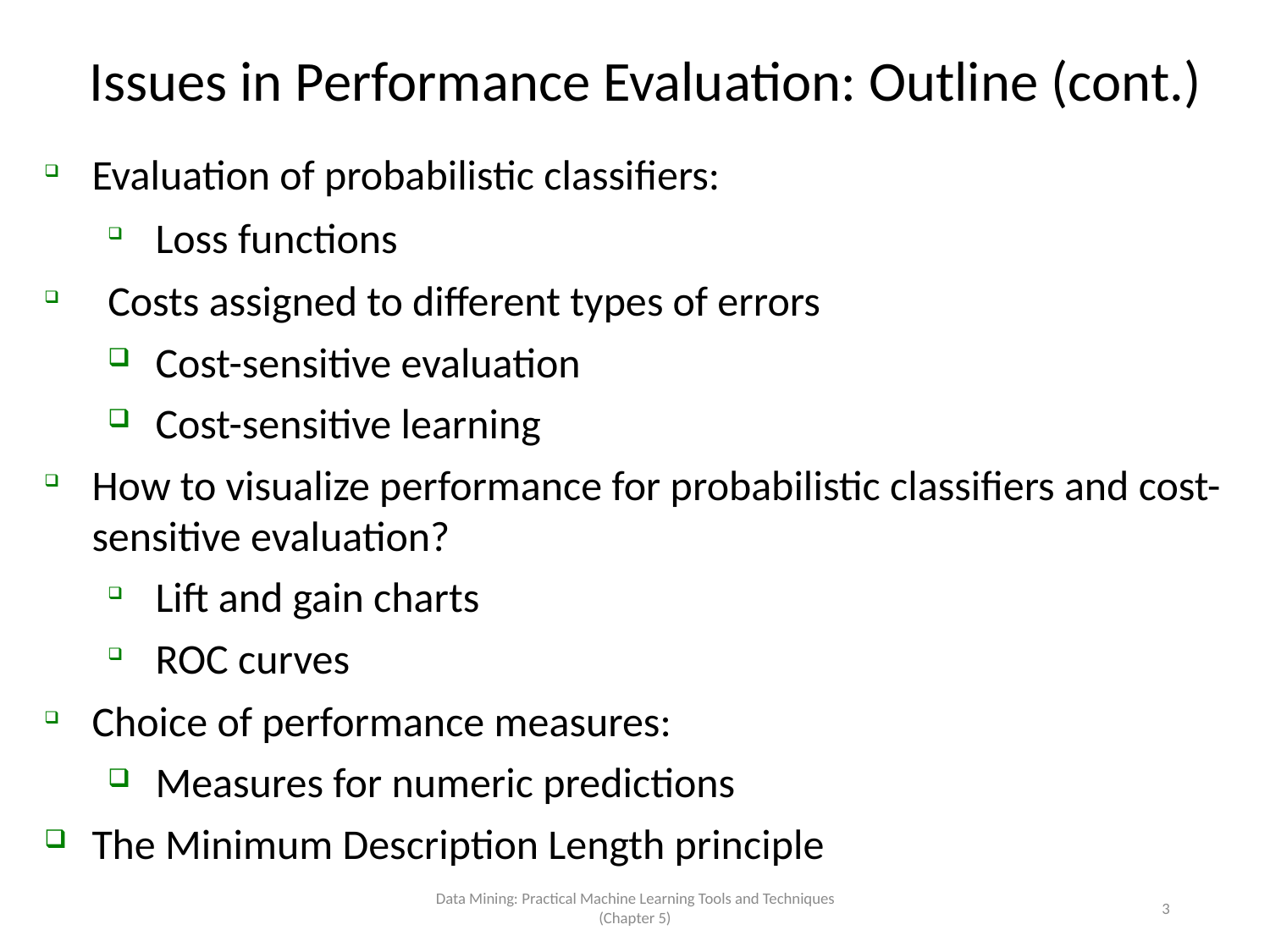

Issues in Performance Evaluation: Outline (cont.)

Evaluation of probabilistic classifiers:
Loss functions
Costs assigned to different types of errors
Cost-sensitive evaluation
Cost-sensitive learning
How to visualize performance for probabilistic classifiers and cost-sensitive evaluation?
Lift and gain charts
ROC curves
Choice of performance measures:
Measures for numeric predictions
The Minimum Description Length principle

Data Mining: Practical Machine Learning Tools and Techniques (Chapter 5)
3